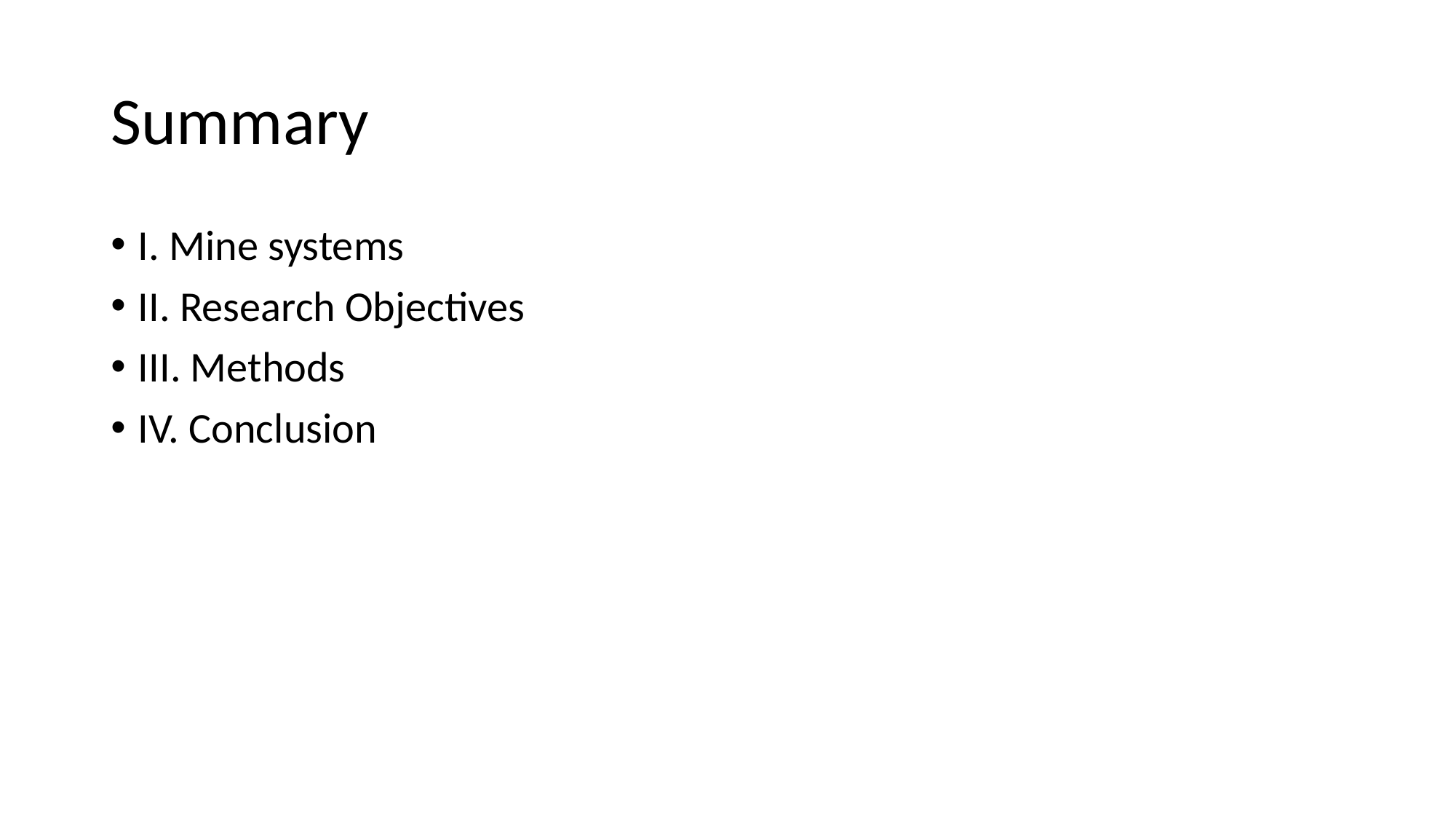

# Summary
I. Mine systems
II. Research Objectives
III. Methods
IV. Conclusion